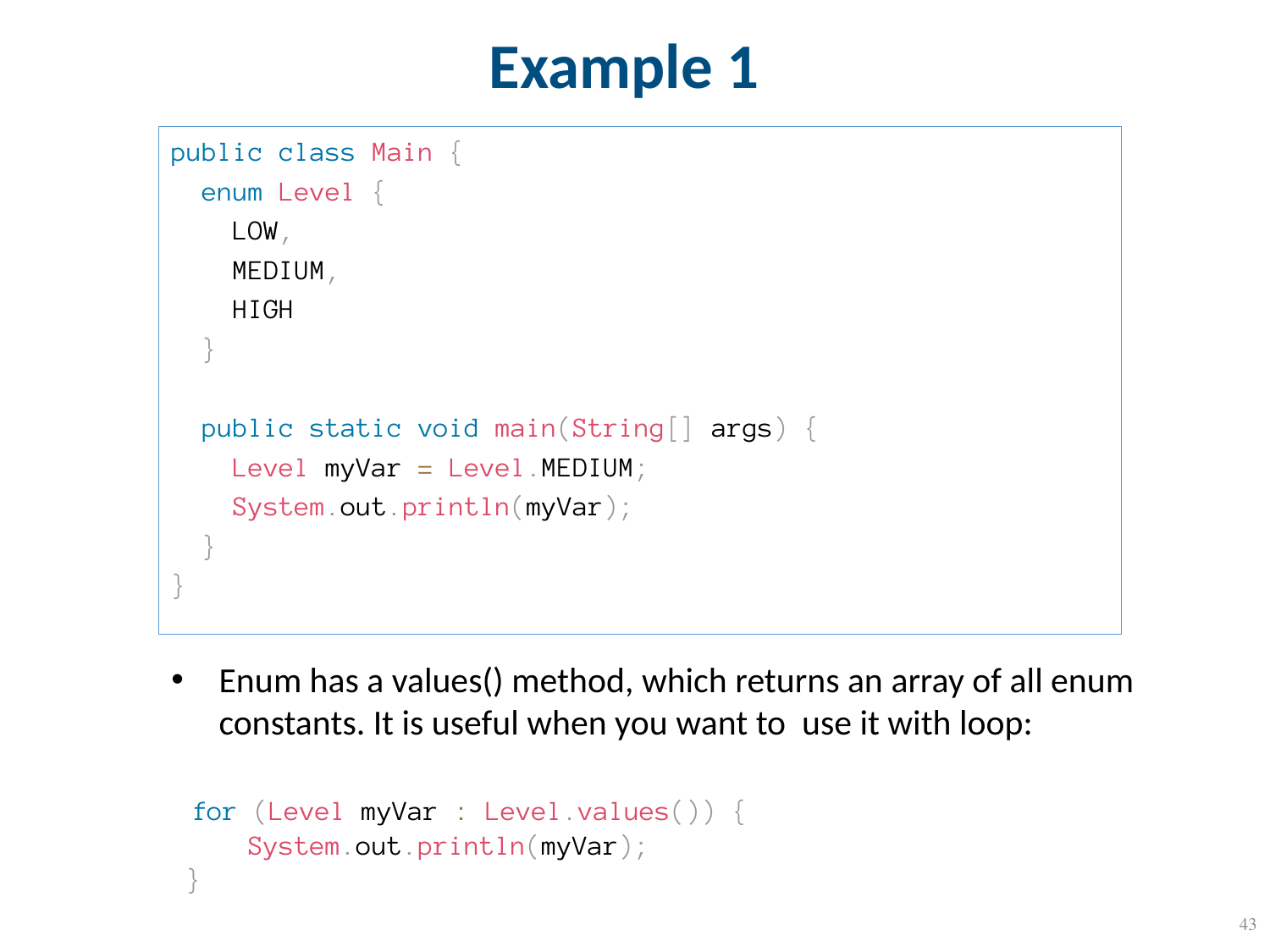

# Example 1
public class Main {
  enum Level {
    LOW,
    MEDIUM,
    HIGH
  }

  public static void main(String[] args) {
    Level myVar = Level.MEDIUM;
    System.out.println(myVar);
  }
}
Enum has a values() method, which returns an array of all enum  constants. It is useful when you want to  use it with loop:

   for (Level myVar : Level.values()) {
     System.out.println(myVar);
 }
43